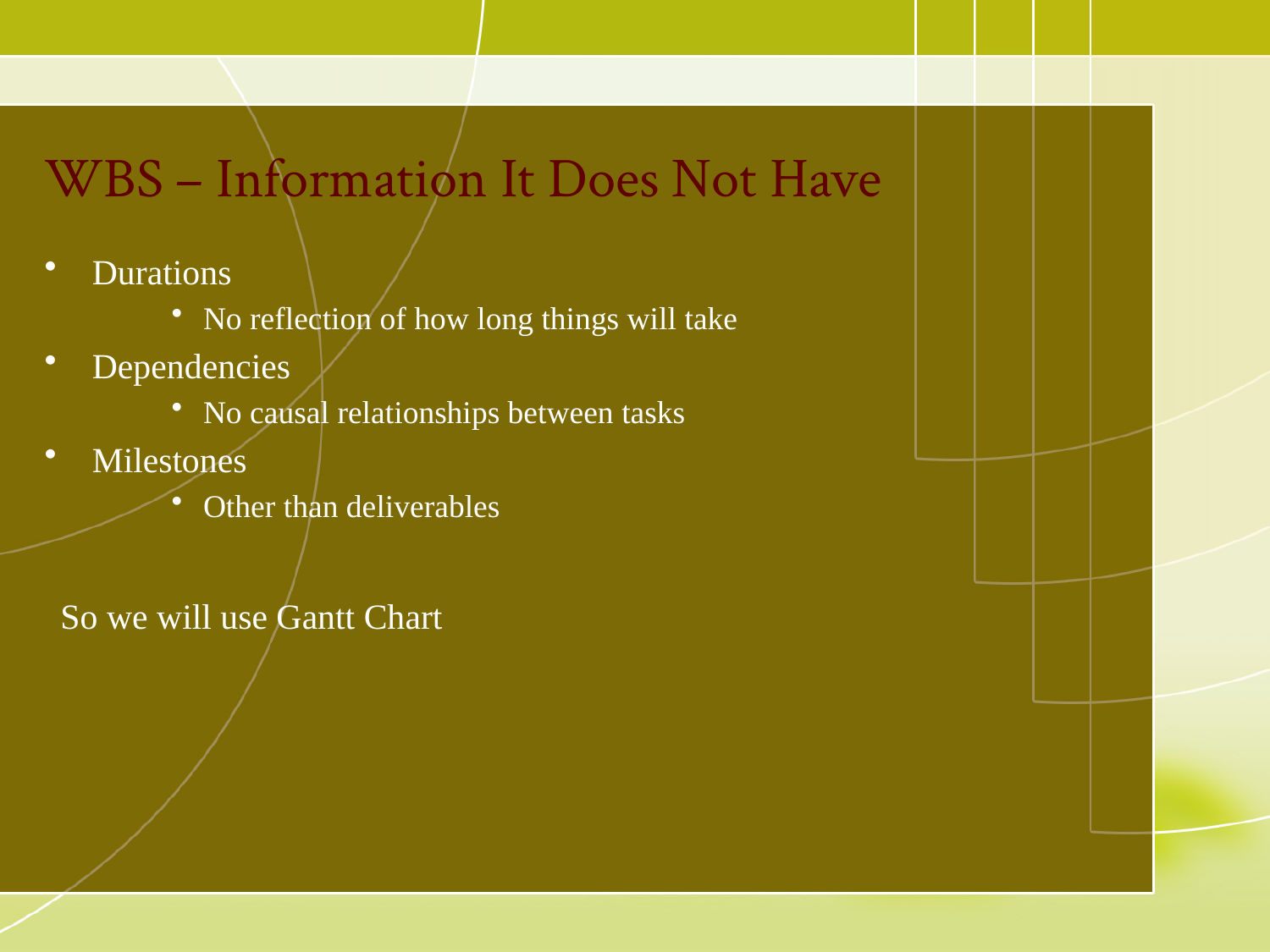

# WBS – Information It Does Not Have
Durations
No reflection of how long things will take
Dependencies
No causal relationships between tasks
Milestones
Other than deliverables

So we will use Gantt Chart